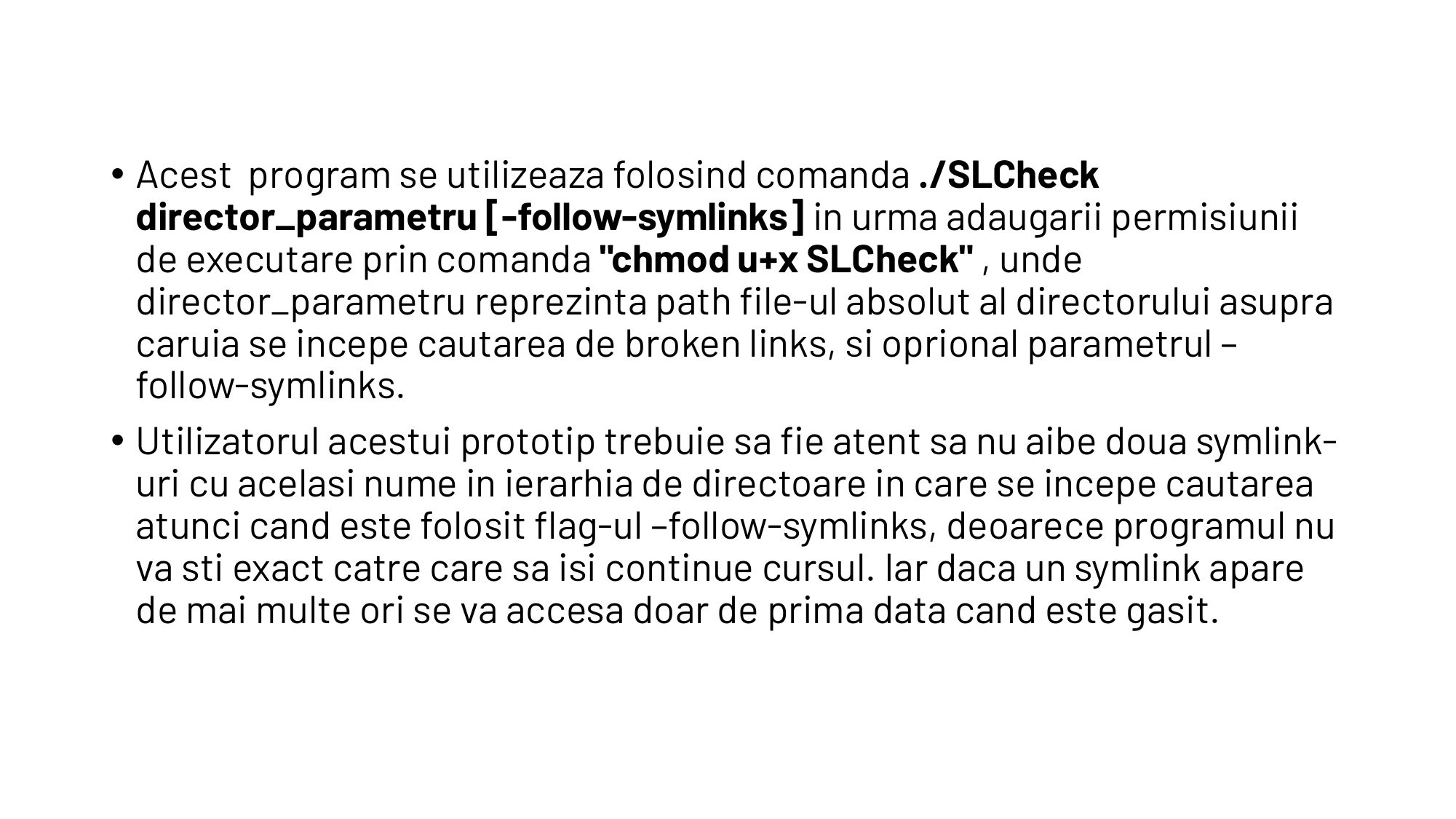

Acest  program se utilizeaza folosind comanda ./SLCheck director_parametru [-follow-symlinks] in urma adaugarii permisiunii de executare prin comanda "chmod u+x SLCheck" , unde director_parametru reprezinta path file-ul absolut al directorului asupra caruia se incepe cautarea de broken links, si oprional parametrul –follow-symlinks.
Utilizatorul acestui prototip trebuie sa fie atent sa nu aibe doua symlink-uri cu acelasi nume in ierarhia de directoare in care se incepe cautarea atunci cand este folosit flag-ul –follow-symlinks, deoarece programul nu va sti exact catre care sa isi continue cursul. Iar daca un symlink apare de mai multe ori se va accesa doar de prima data cand este gasit.